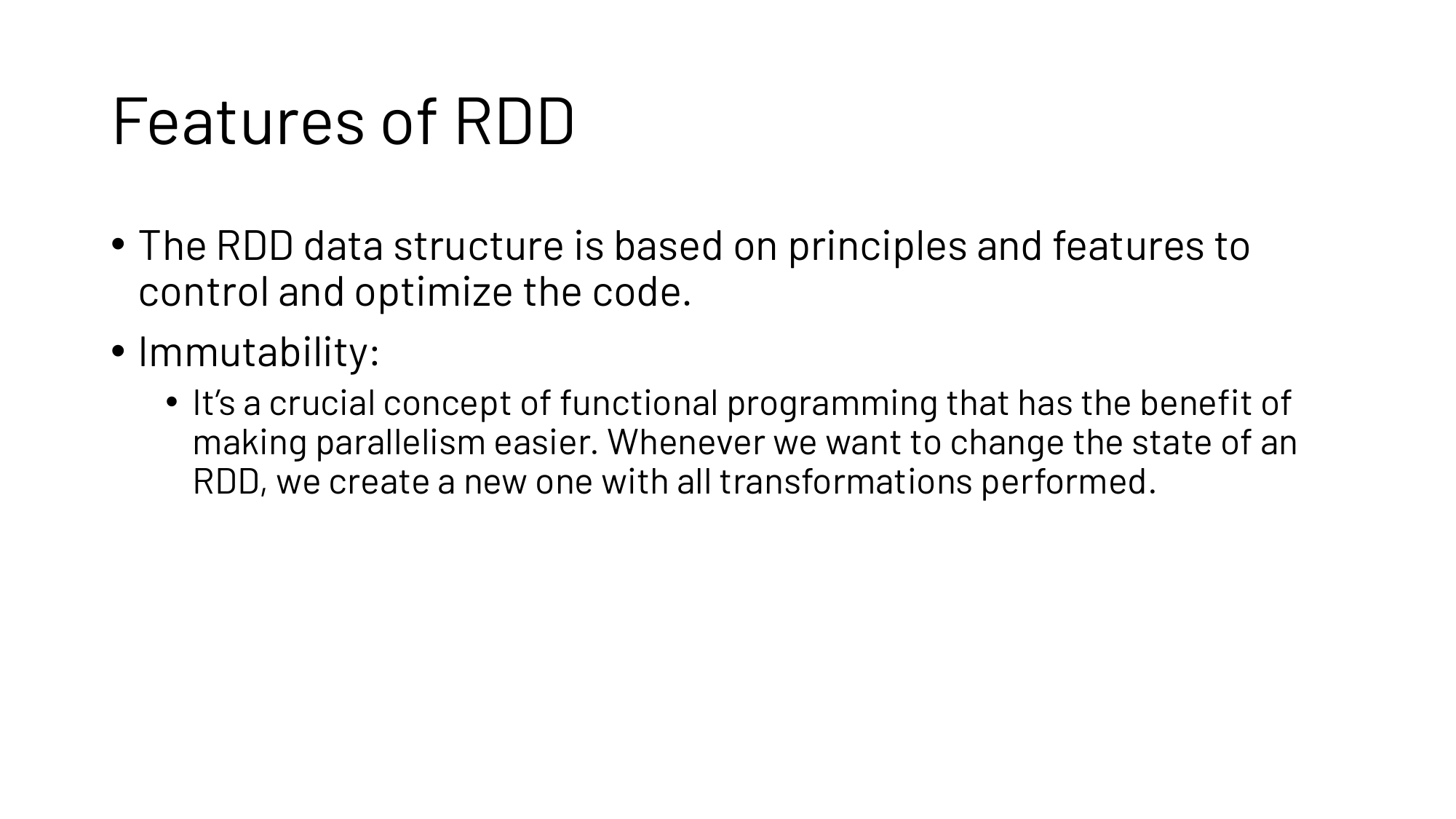

# Features of RDD
The RDD data structure is based on principles and features to control and optimize the code.
Immutability:
It’s a crucial concept of functional programming that has the benefit of making parallelism easier. Whenever we want to change the state of an RDD, we create a new one with all transformations performed.